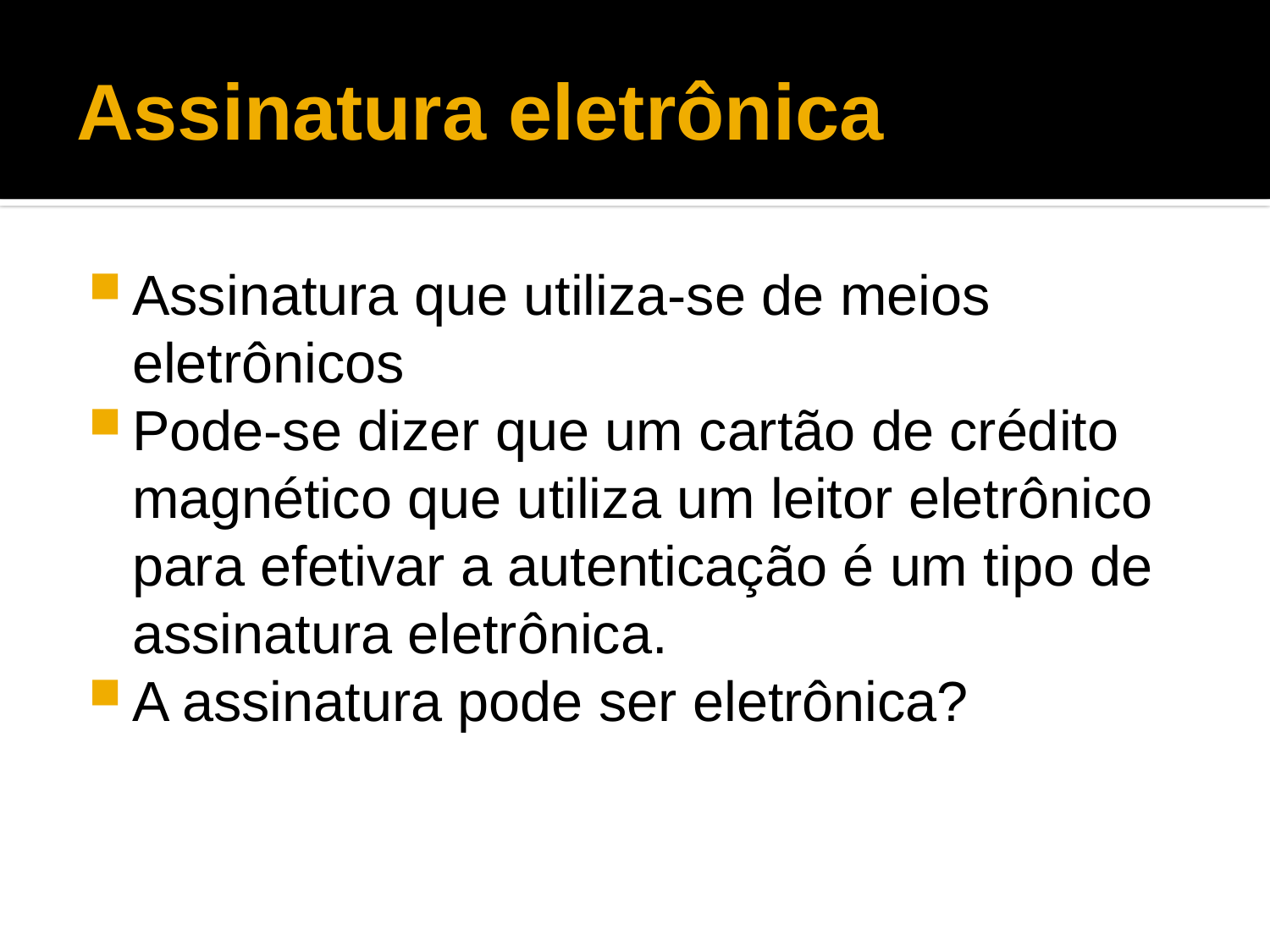

# Assinatura eletrônica
Assinatura que utiliza-se de meios eletrônicos
Pode-se dizer que um cartão de crédito magnético que utiliza um leitor eletrônico para efetivar a autenticação é um tipo de assinatura eletrônica.
A assinatura pode ser eletrônica?